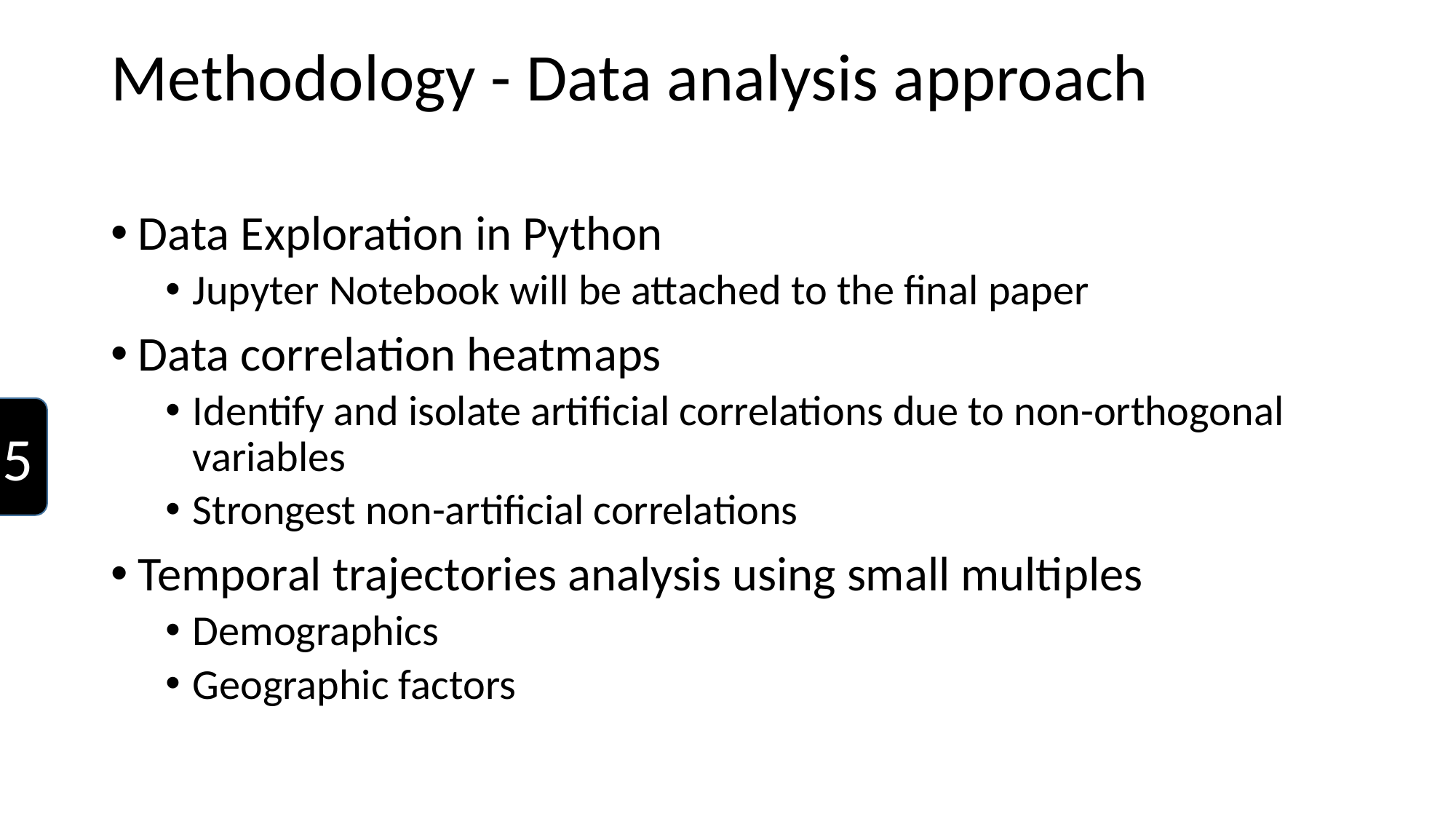

# Methodology - Data analysis approach
|  |
| --- |
|  |
|  |
|  |
|  |
|  |
|  |
|  |
Data Exploration in Python
Jupyter Notebook will be attached to the final paper
Data correlation heatmaps
Identify and isolate artificial correlations due to non-orthogonal variables
Strongest non-artificial correlations
Temporal trajectories analysis using small multiples
Demographics
Geographic factors

5